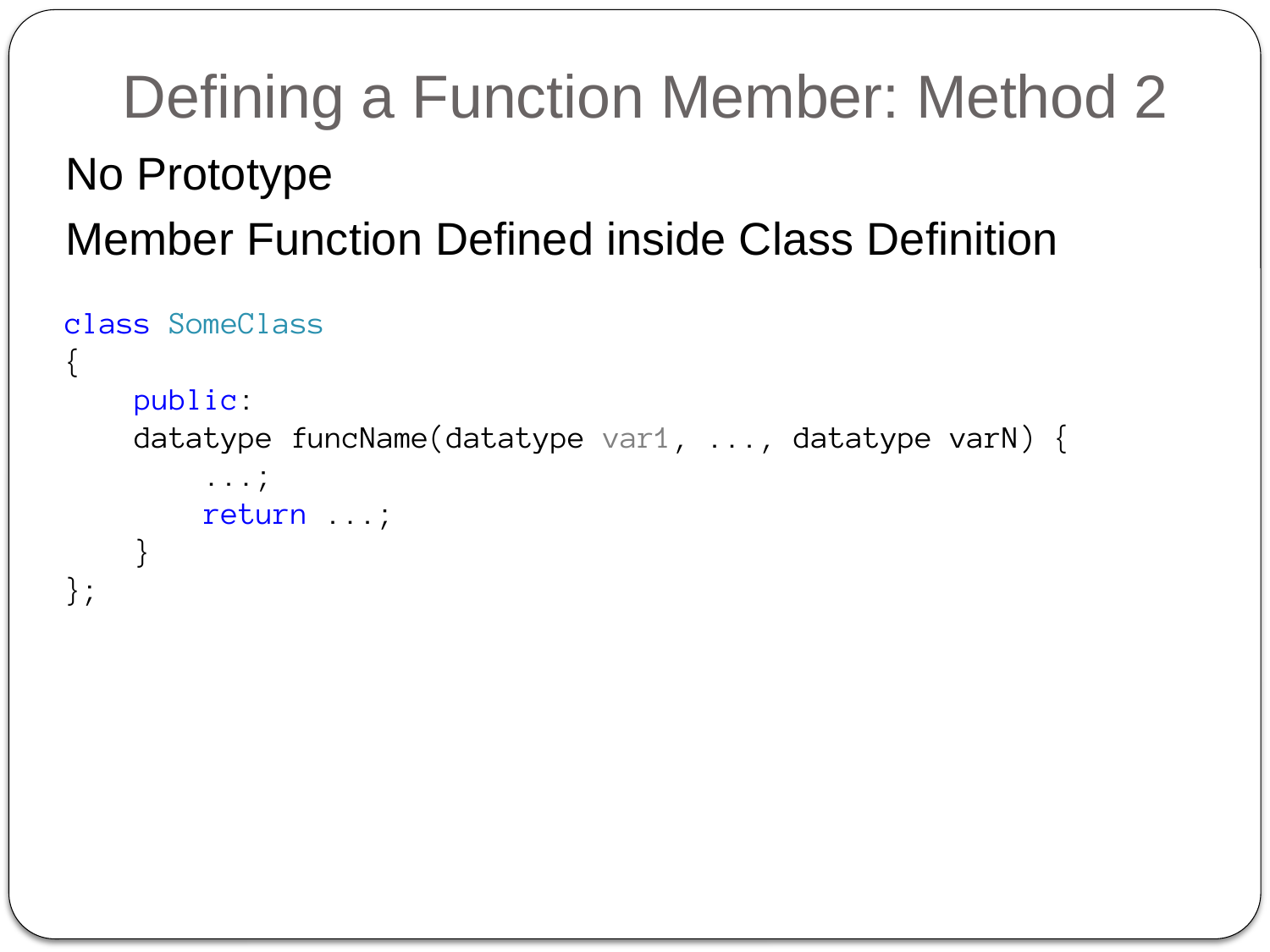

# Defining a Function Member: Method 2
No Prototype
Member Function Defined inside Class Definition
class SomeClass
{
    public:
    datatype funcName(datatype var1, ..., datatype varN) {
        ...;
        return ...;
    }
};